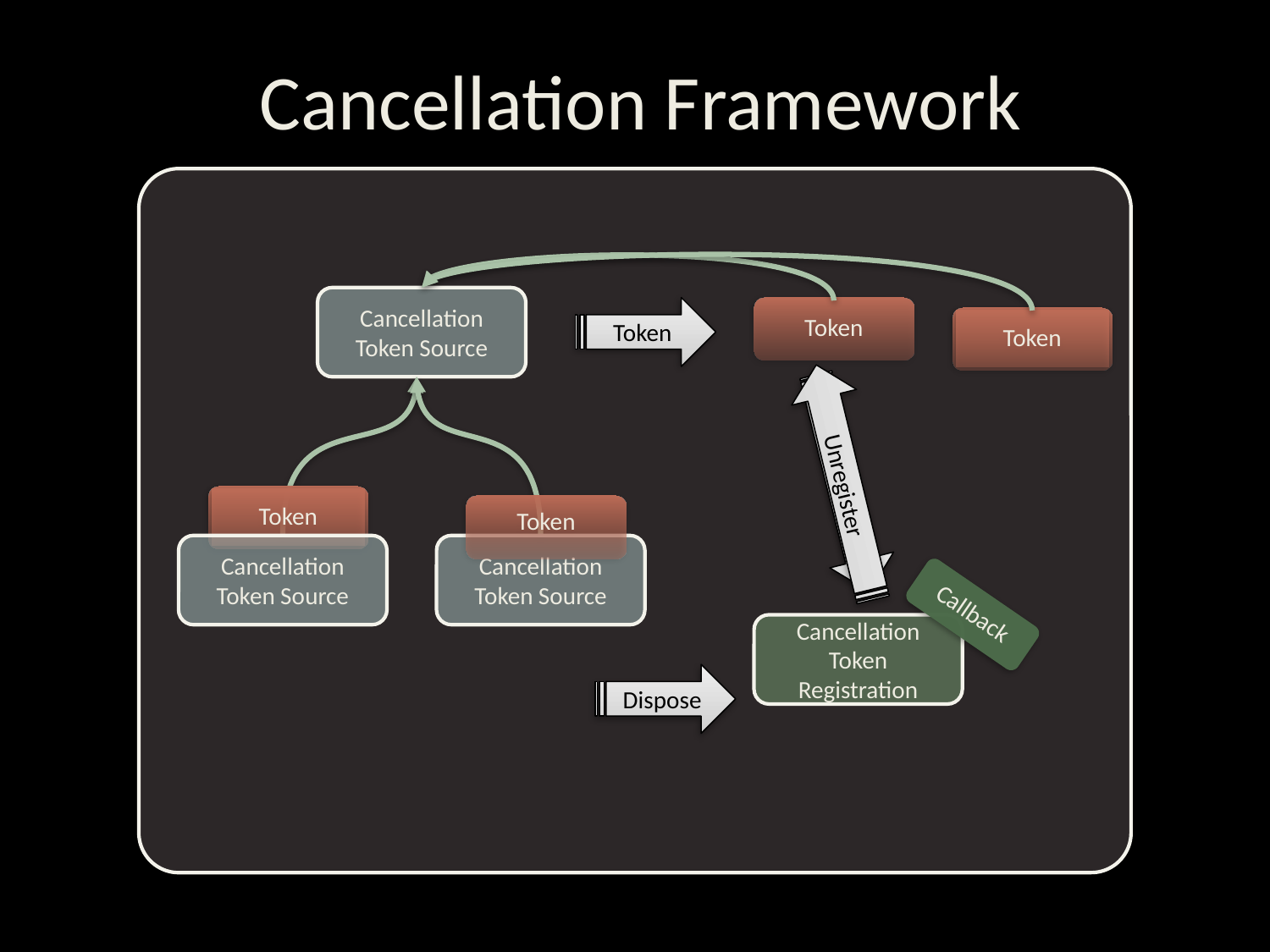

# Cancellation Framework

Cancellation
Token Source
Token

Token

Token
Unregister
Register

Token
Token
Cancellation
Token Source
Cancellation
Token Source

Callback
Cancellation
Token Registration
Dispose